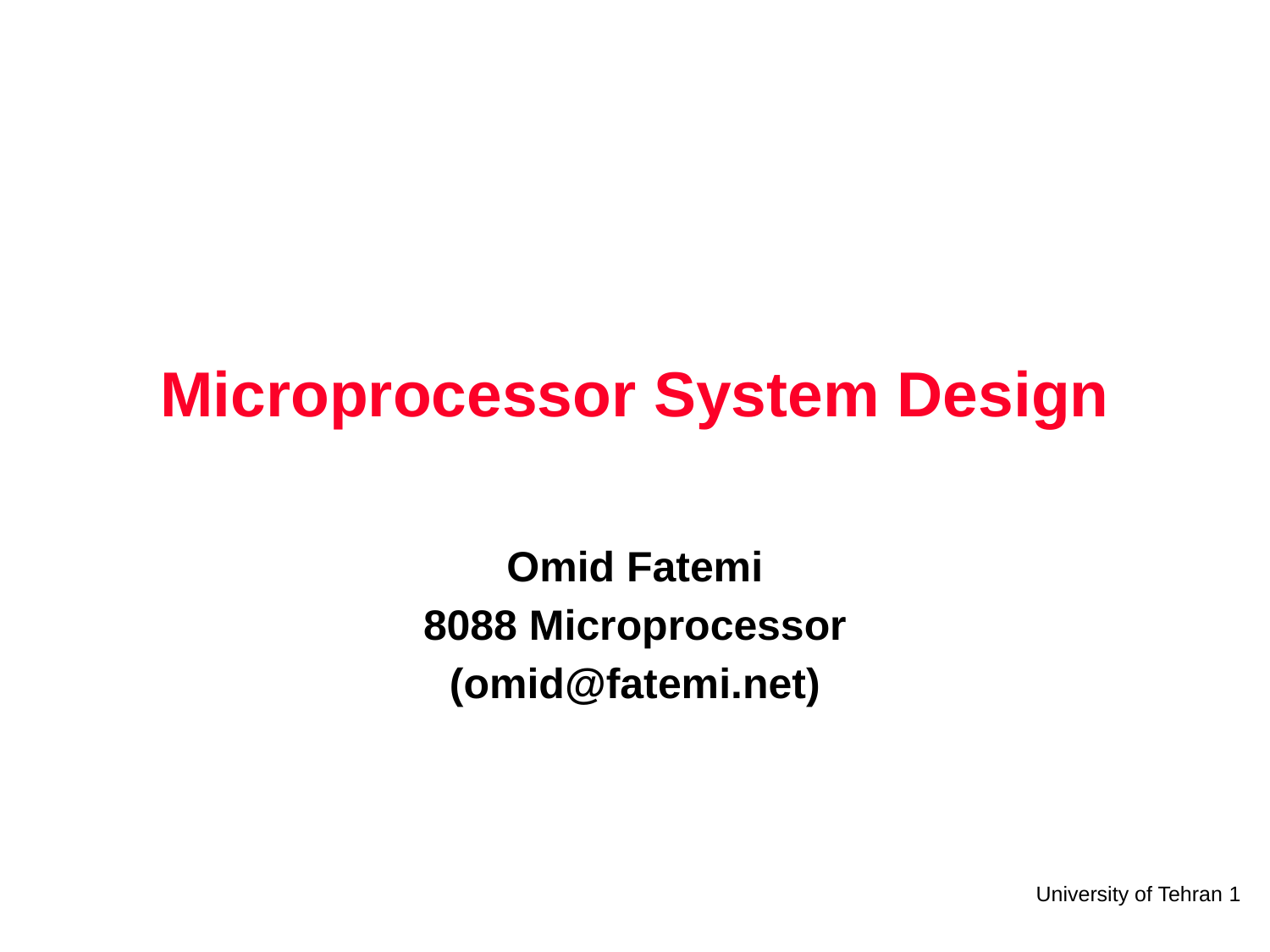

# Microprocessor System Design
Omid Fatemi
8088 Microprocessor
(omid@fatemi.net)